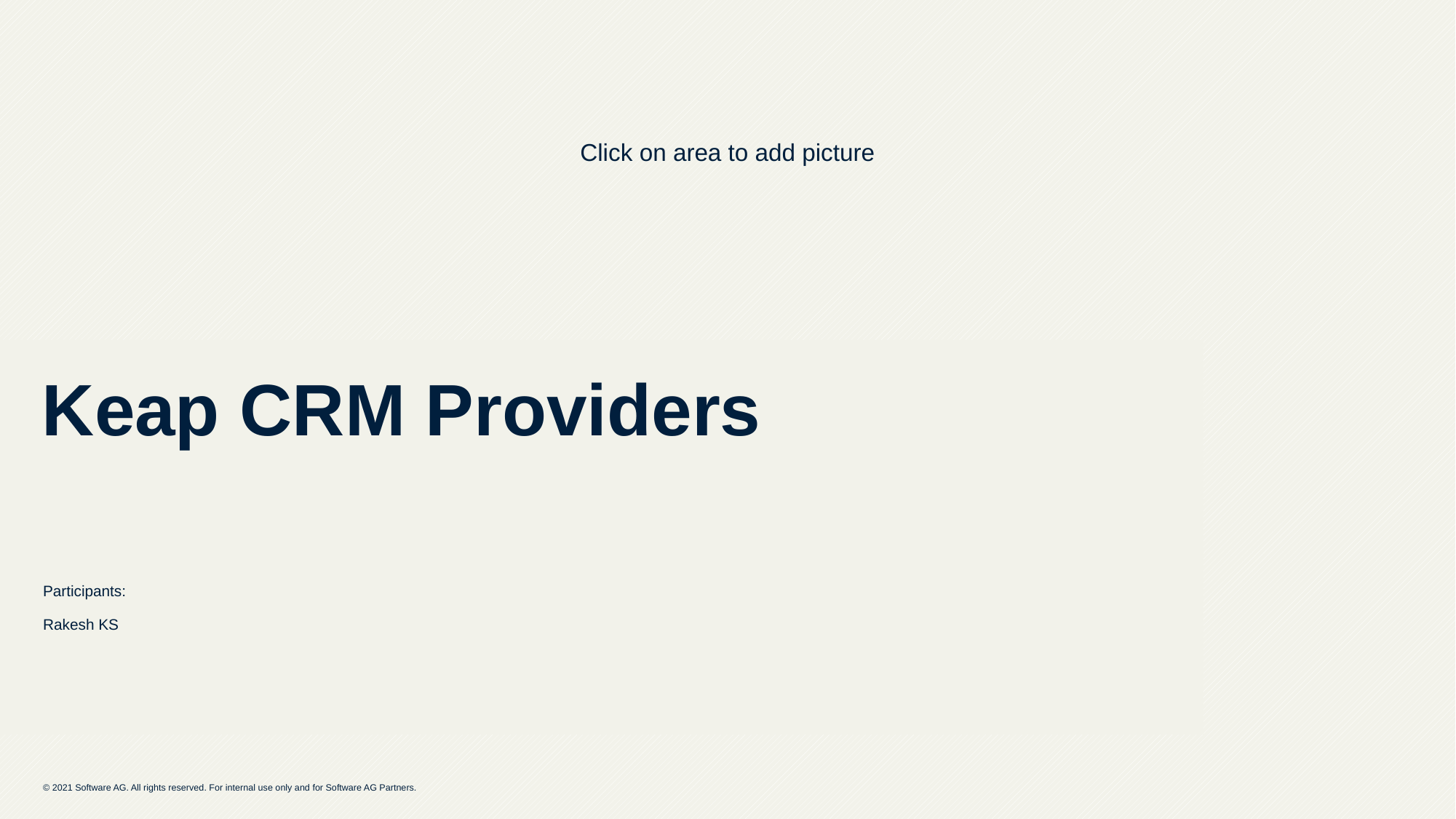

# Keap CRM Providers
Participants:
Rakesh KS

© 2021 Software AG. All rights reserved. For internal use only and for Software AG Partners.
1